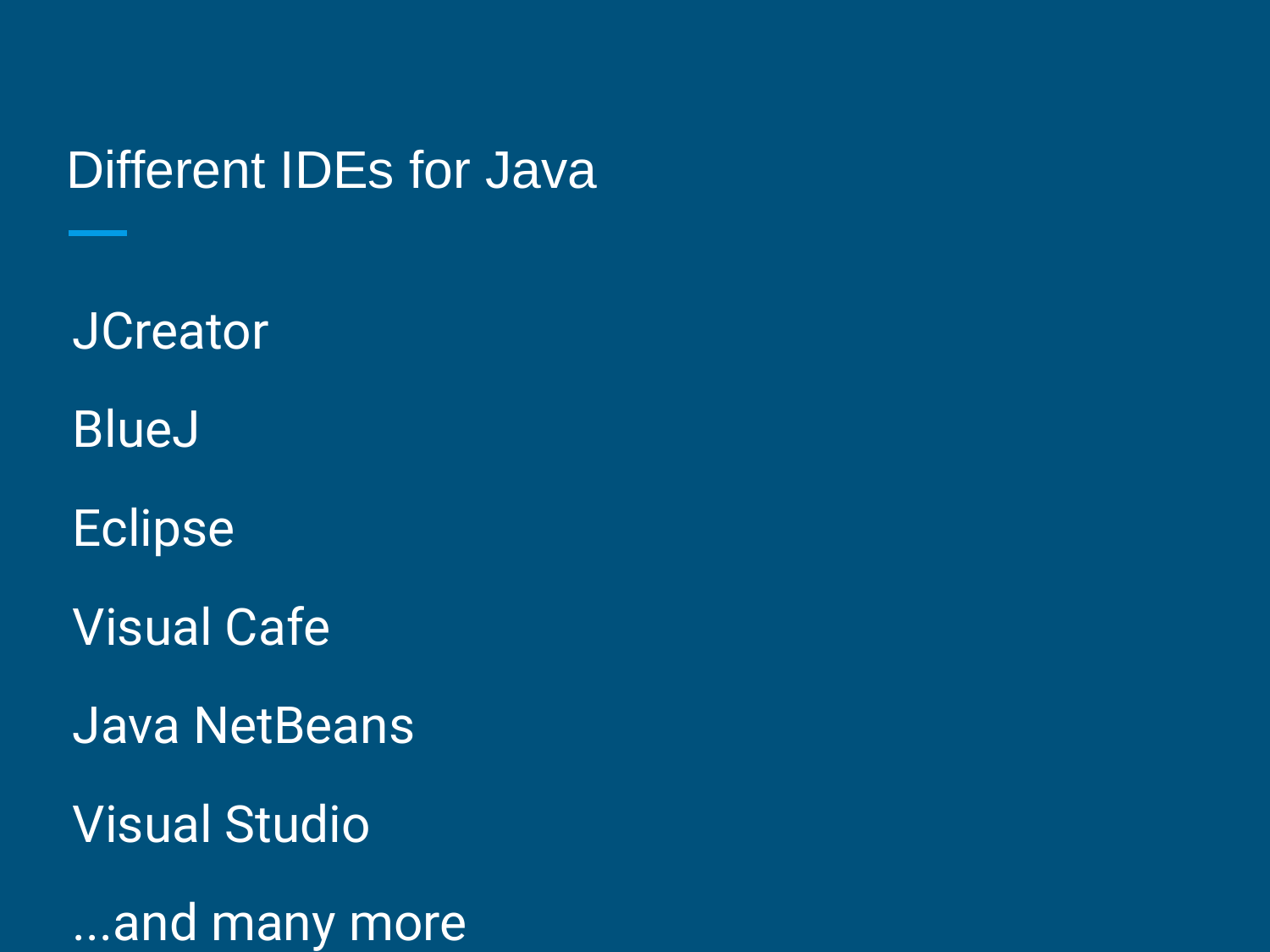

# Different IDEs for Java
JCreator
BlueJ
Eclipse
Visual Cafe
Java NetBeans
Visual Studio
...and many more